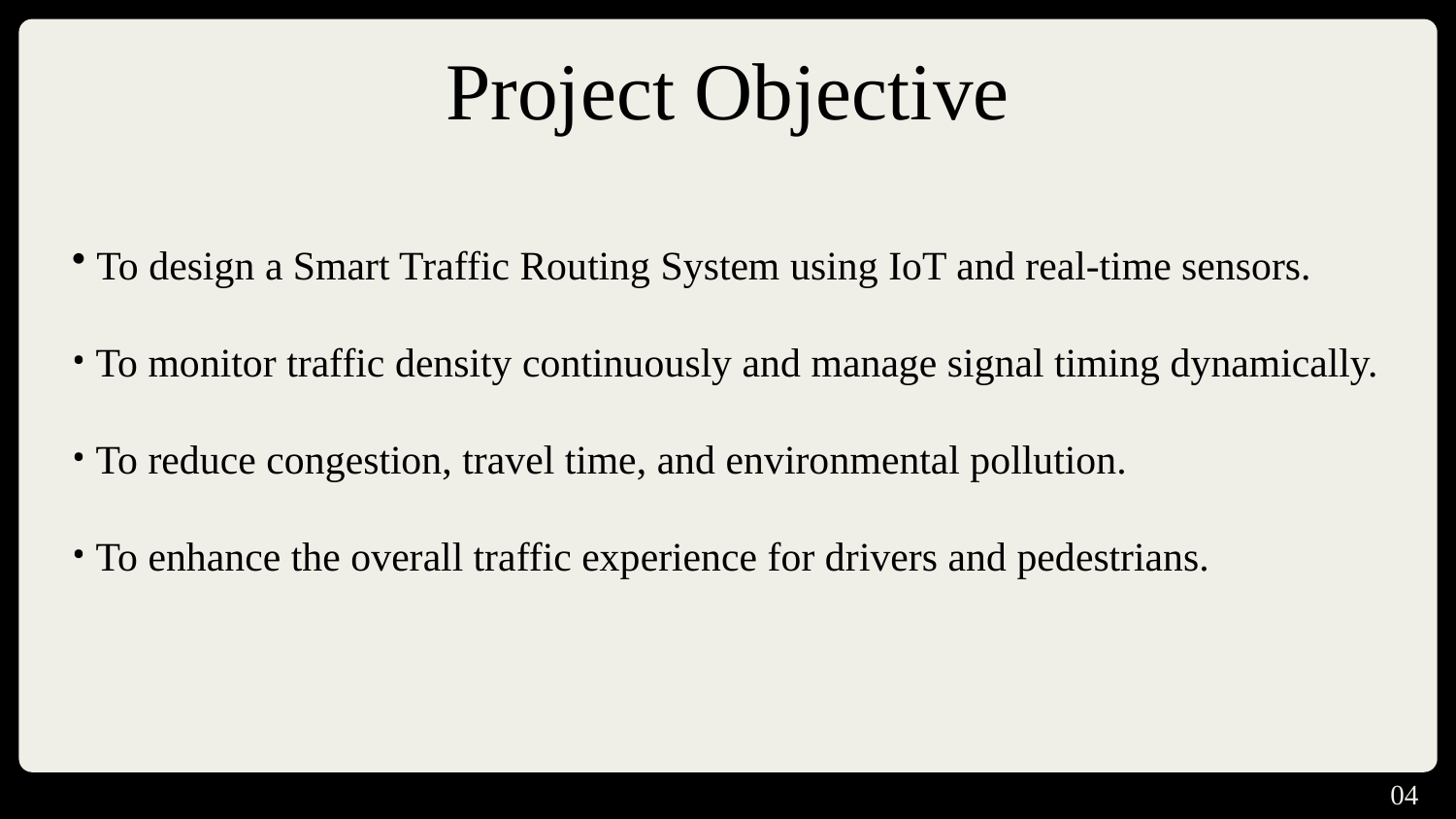

# Project Objective
 To design a Smart Traffic Routing System using IoT and real-time sensors.

 To monitor traffic density continuously and manage signal timing dynamically.

 To reduce congestion, travel time, and environmental pollution.

 To enhance the overall traffic experience for drivers and pedestrians.
04